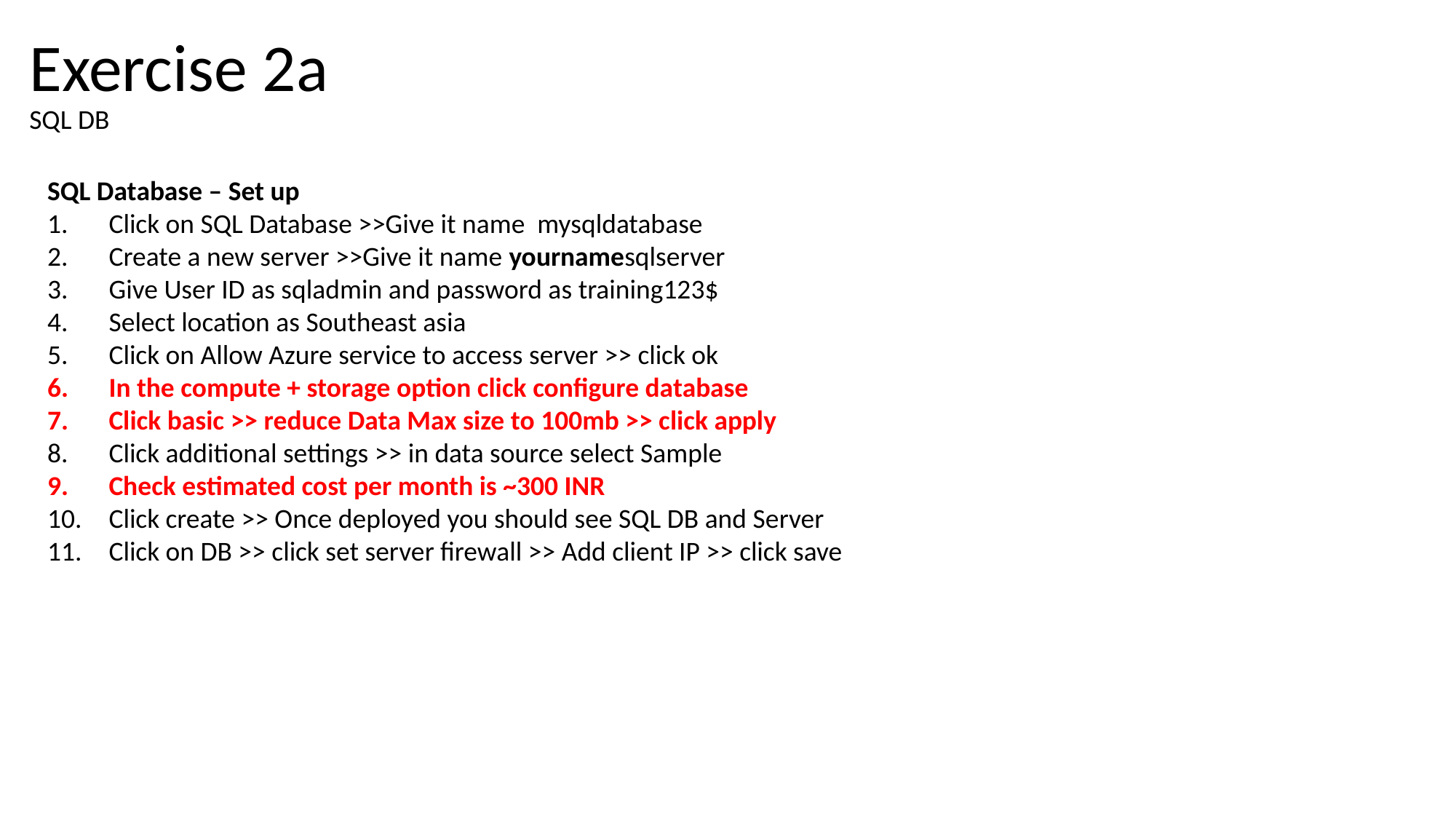

# Exercise 2a SQL DB
SQL Database – Set up
Click on SQL Database >>Give it name  mysqldatabase
Create a new server >>Give it name yournamesqlserver
Give User ID as sqladmin and password as training123$
Select location as Southeast asia
Click on Allow Azure service to access server >> click ok
In the compute + storage option click configure database
Click basic >> reduce Data Max size to 100mb >> click apply
Click additional settings >> in data source select Sample
Check estimated cost per month is ~300 INR
Click create >> Once deployed you should see SQL DB and Server
Click on DB >> click set server firewall >> Add client IP >> click save